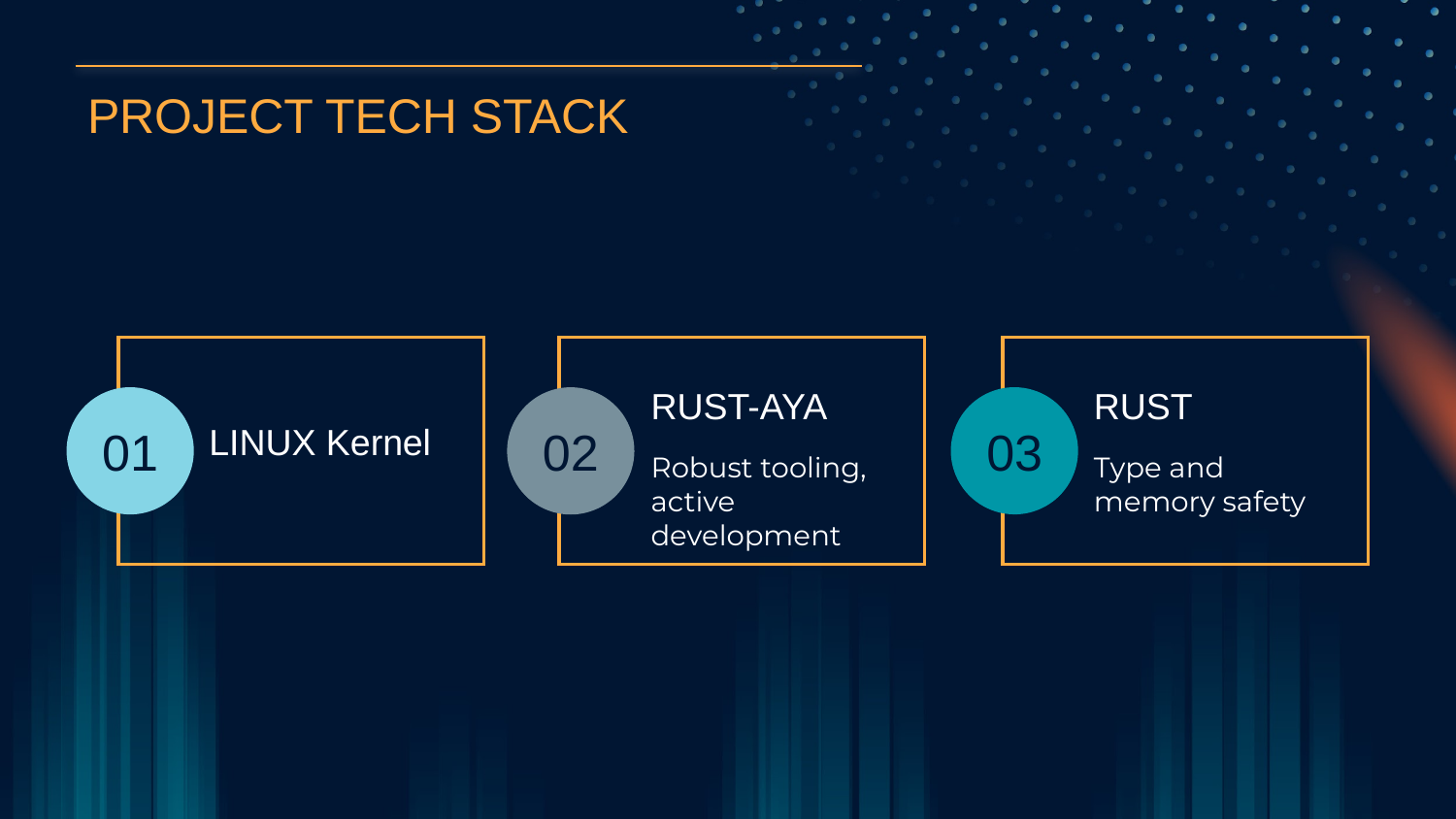

# PROJECT TECH STACK

01

02

03
RUST-AYA
RUST
LINUX Kernel
Robust tooling, active development
Type and memory safety